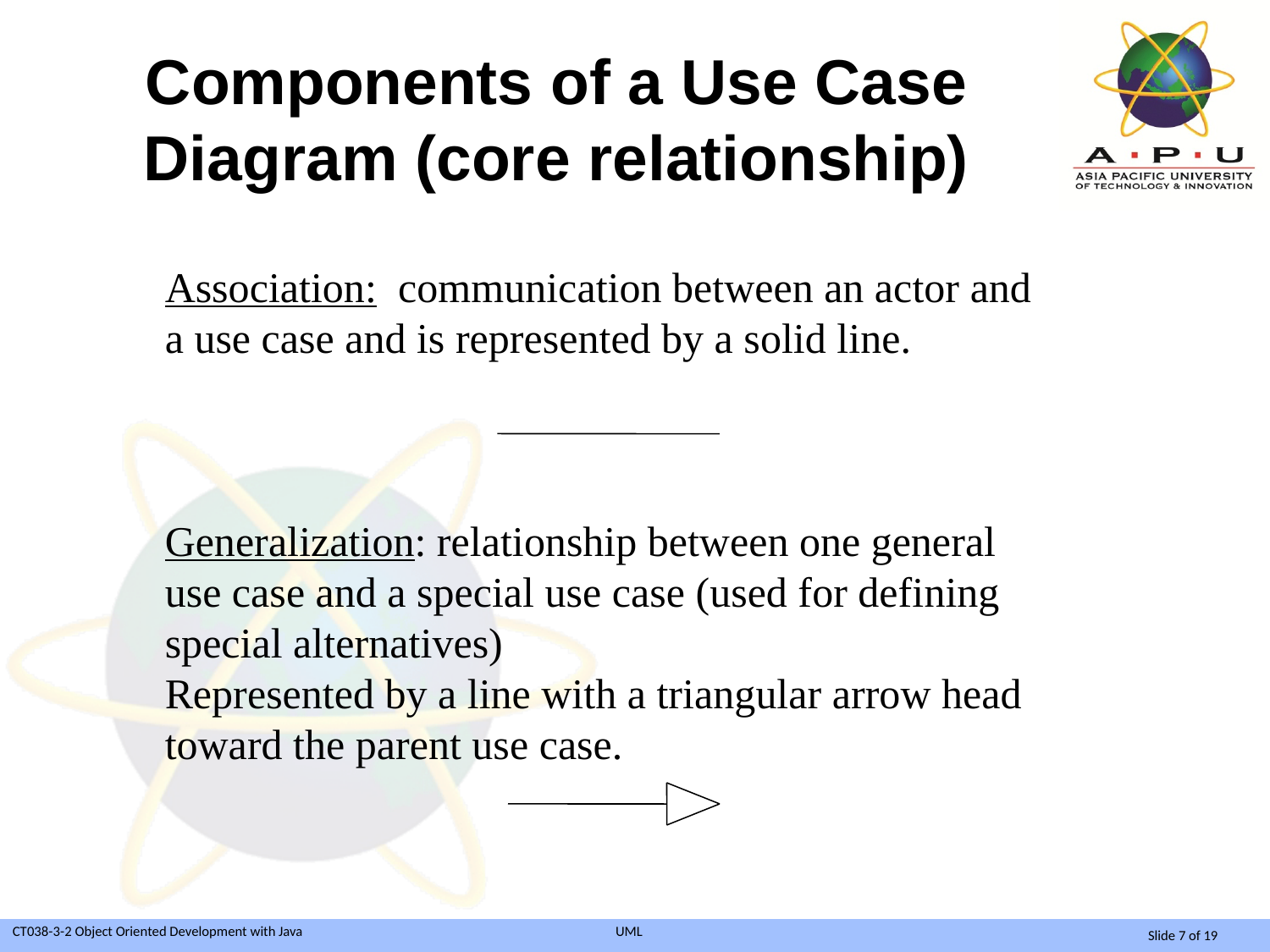

Components of a Use Case Diagram (core relationship)
Association:  communication between an actor and a use case and is represented by a solid line.

Generalization: relationship between one general use case and a special use case (used for defining special alternatives)
Represented by a line with a triangular arrow head toward the parent use case.